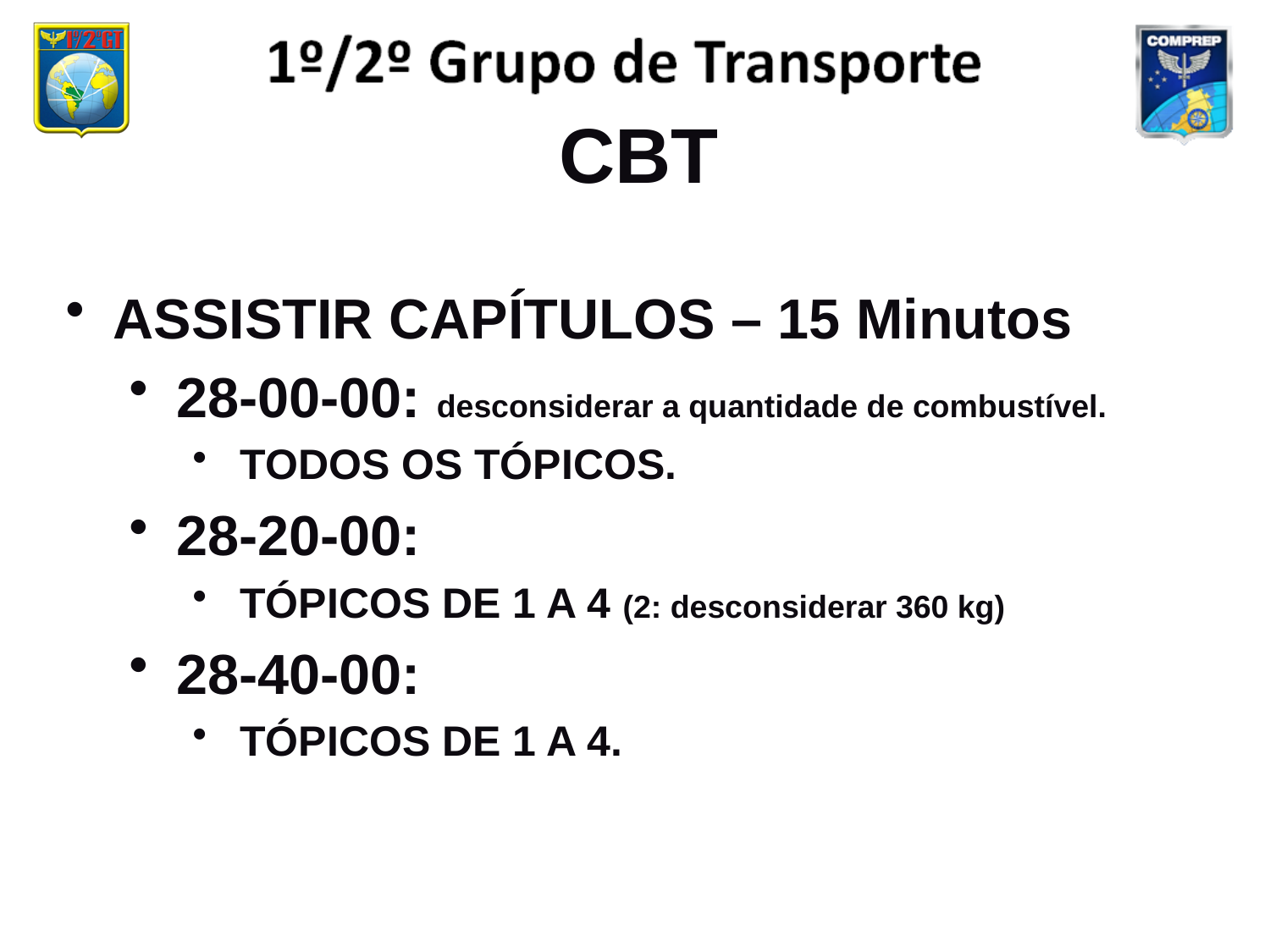

CBT
ASSISTIR CAPÍTULOS – 15 Minutos
28-00-00: desconsiderar a quantidade de combustível.
TODOS OS TÓPICOS.
28-20-00:
TÓPICOS DE 1 A 4 (2: desconsiderar 360 kg)
28-40-00:
TÓPICOS DE 1 A 4.